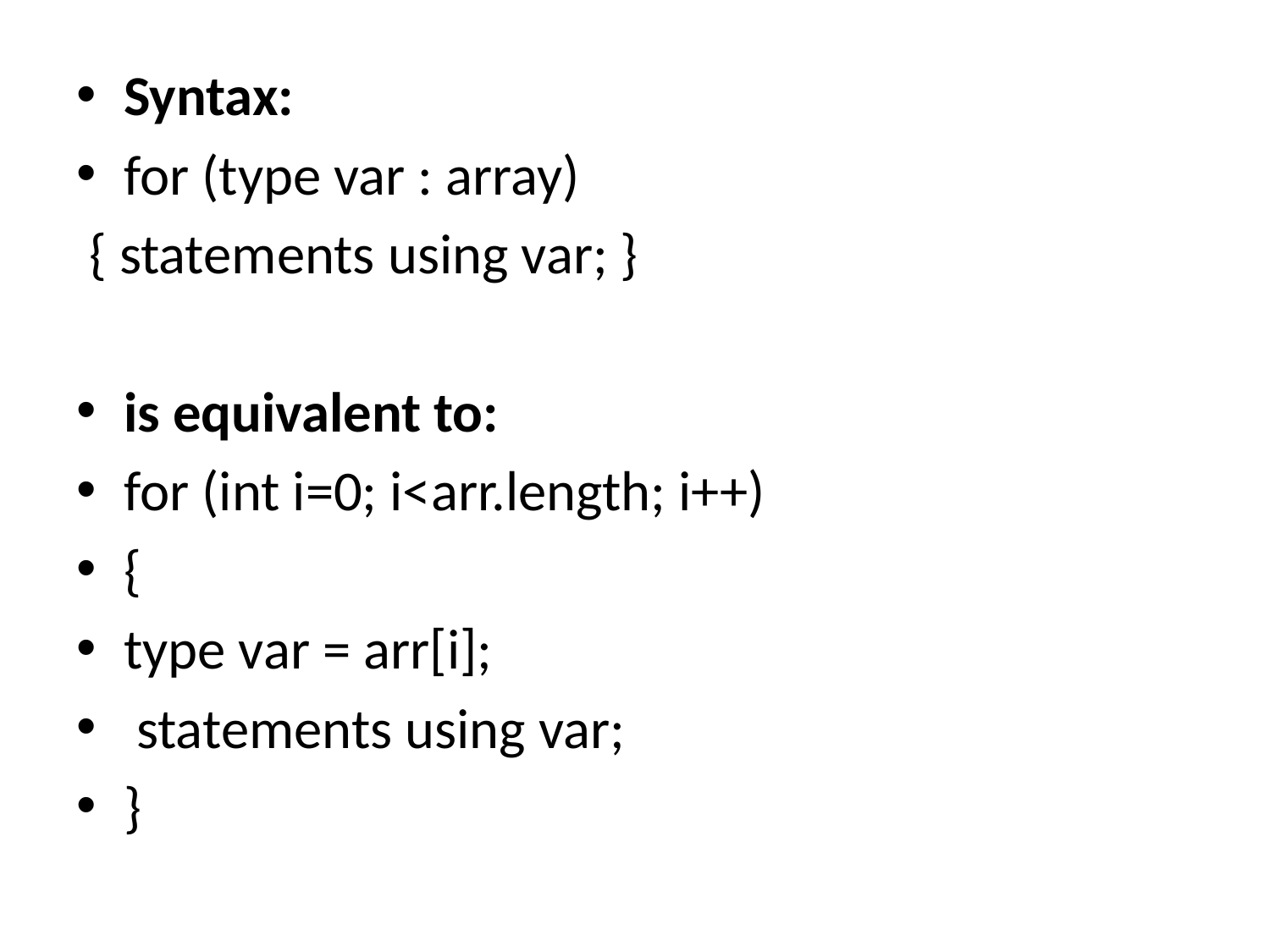

#
Syntax:
for (type var : array)
 { statements using var; }

is equivalent to:
for (int i=0; i<arr.length; i++)
{
type var = arr[i];
 statements using var;
}